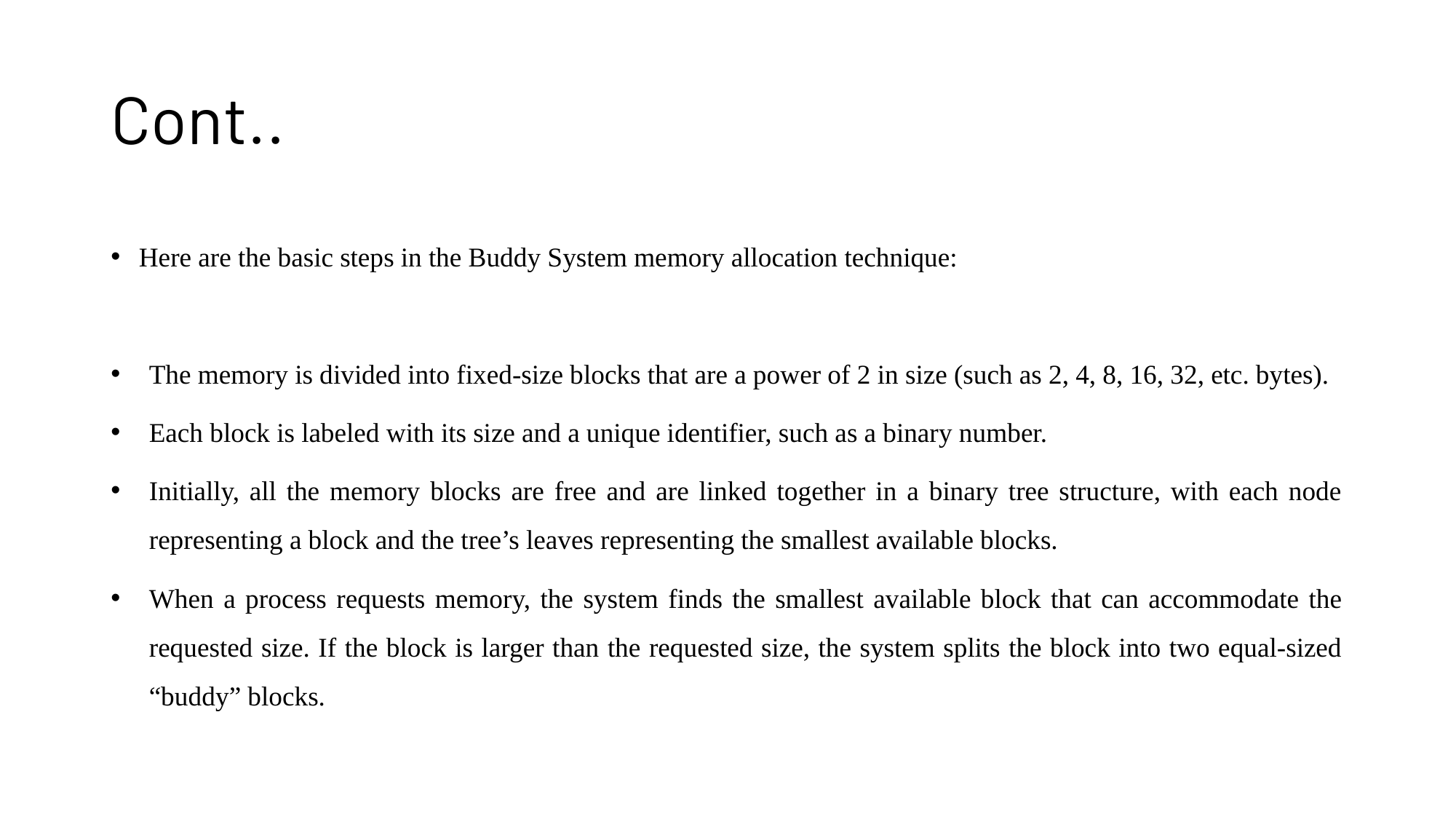

# Cont..
Here are the basic steps in the Buddy System memory allocation technique:

The memory is divided into fixed-size blocks that are a power of 2 in size (such as 2, 4, 8, 16, 32, etc. bytes).
Each block is labeled with its size and a unique identifier, such as a binary number.
Initially, all the memory blocks are free and are linked together in a binary tree structure, with each node representing a block and the tree’s leaves representing the smallest available blocks.
When a process requests memory, the system finds the smallest available block that can accommodate the requested size. If the block is larger than the requested size, the system splits the block into two equal-sized “buddy” blocks.